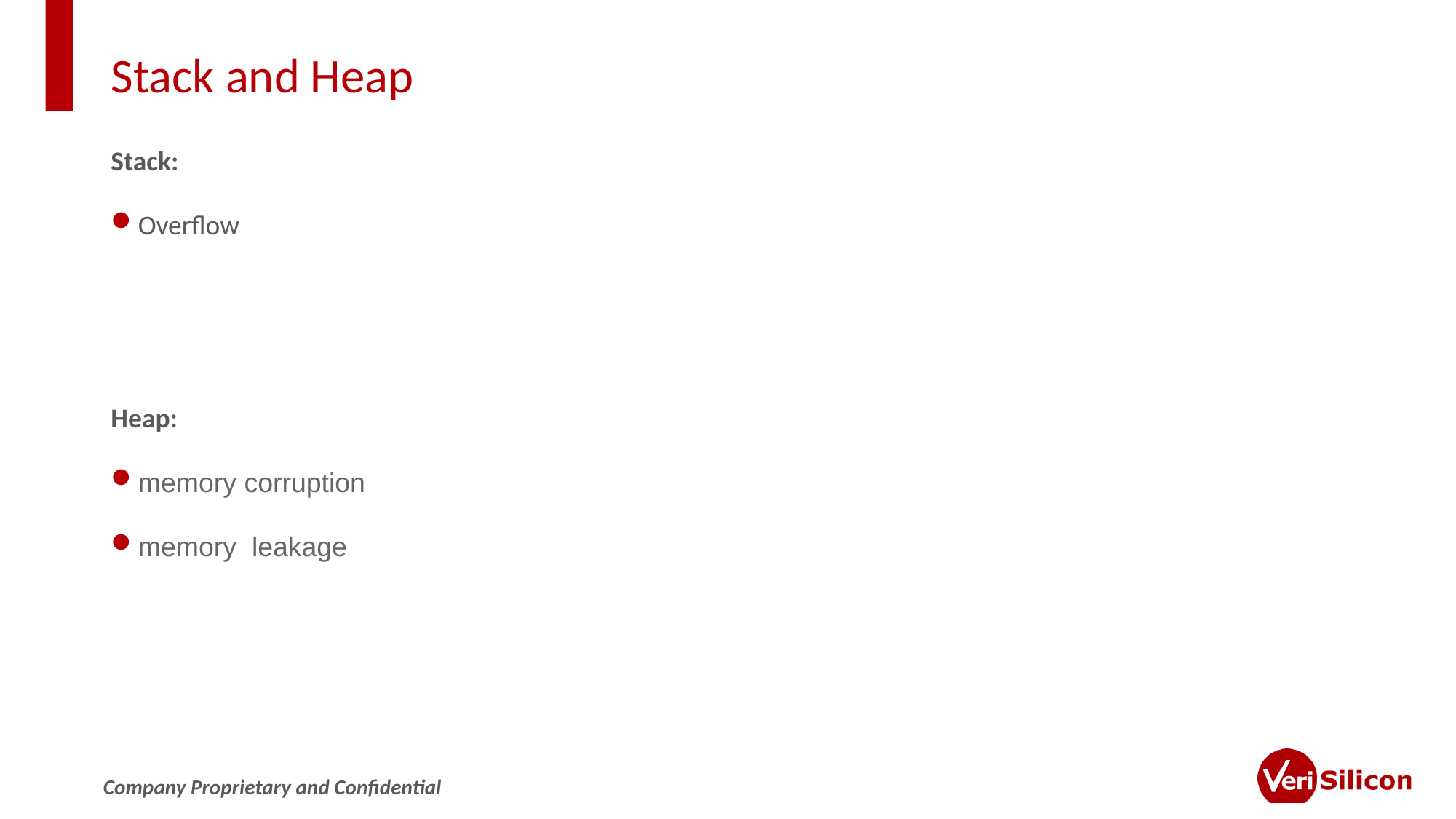

# Stack and Heap
Stack:
Overflow

Heap:
memory corruption
memory  leakage